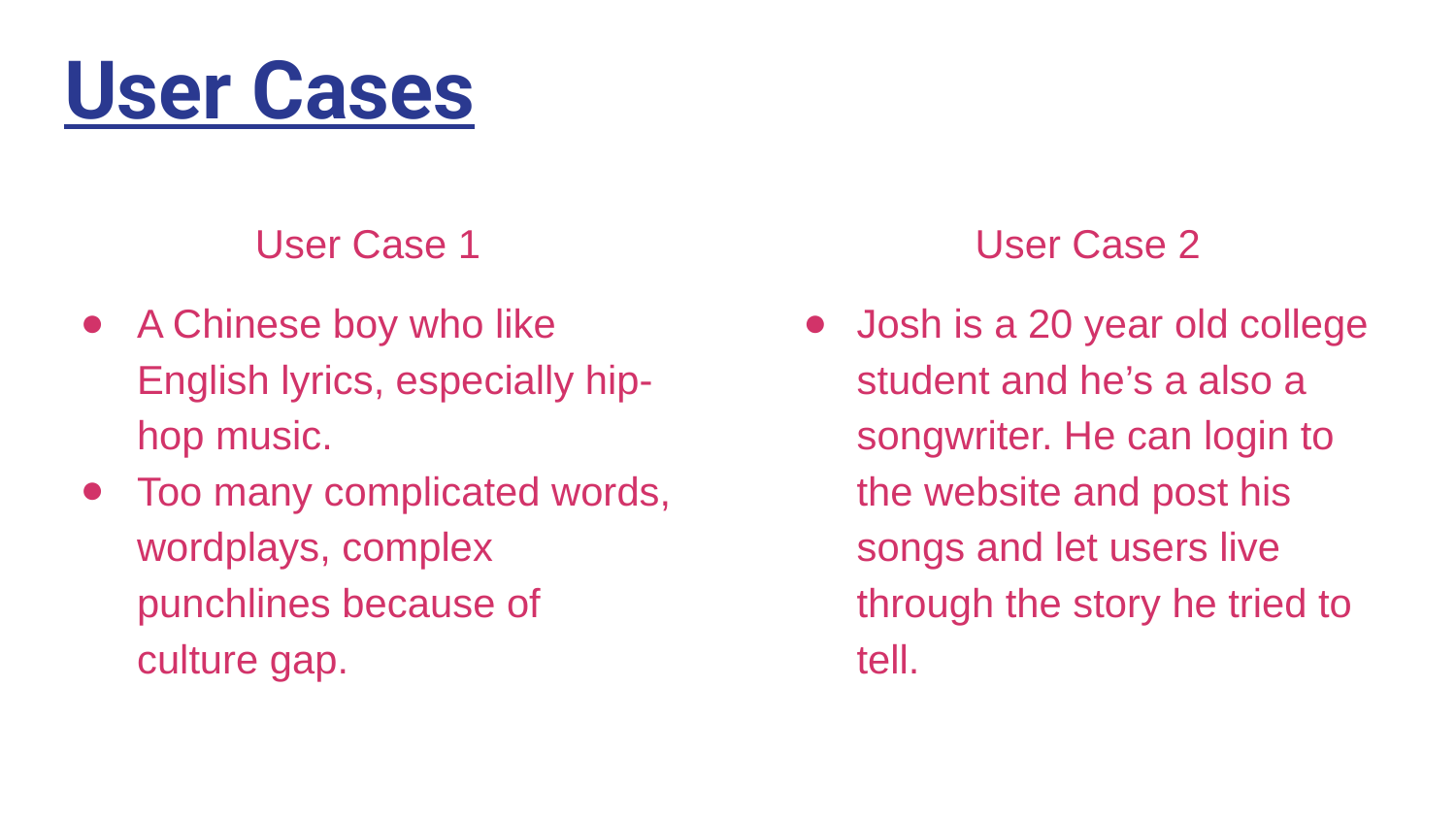

# User Cases
User Case 1
A Chinese boy who like English lyrics, especially hip-hop music.
Too many complicated words, wordplays, complex punchlines because of culture gap.

User Case 2
Josh is a 20 year old college student and he’s a also a songwriter. He can login to the website and post his songs and let users live through the story he tried to tell.